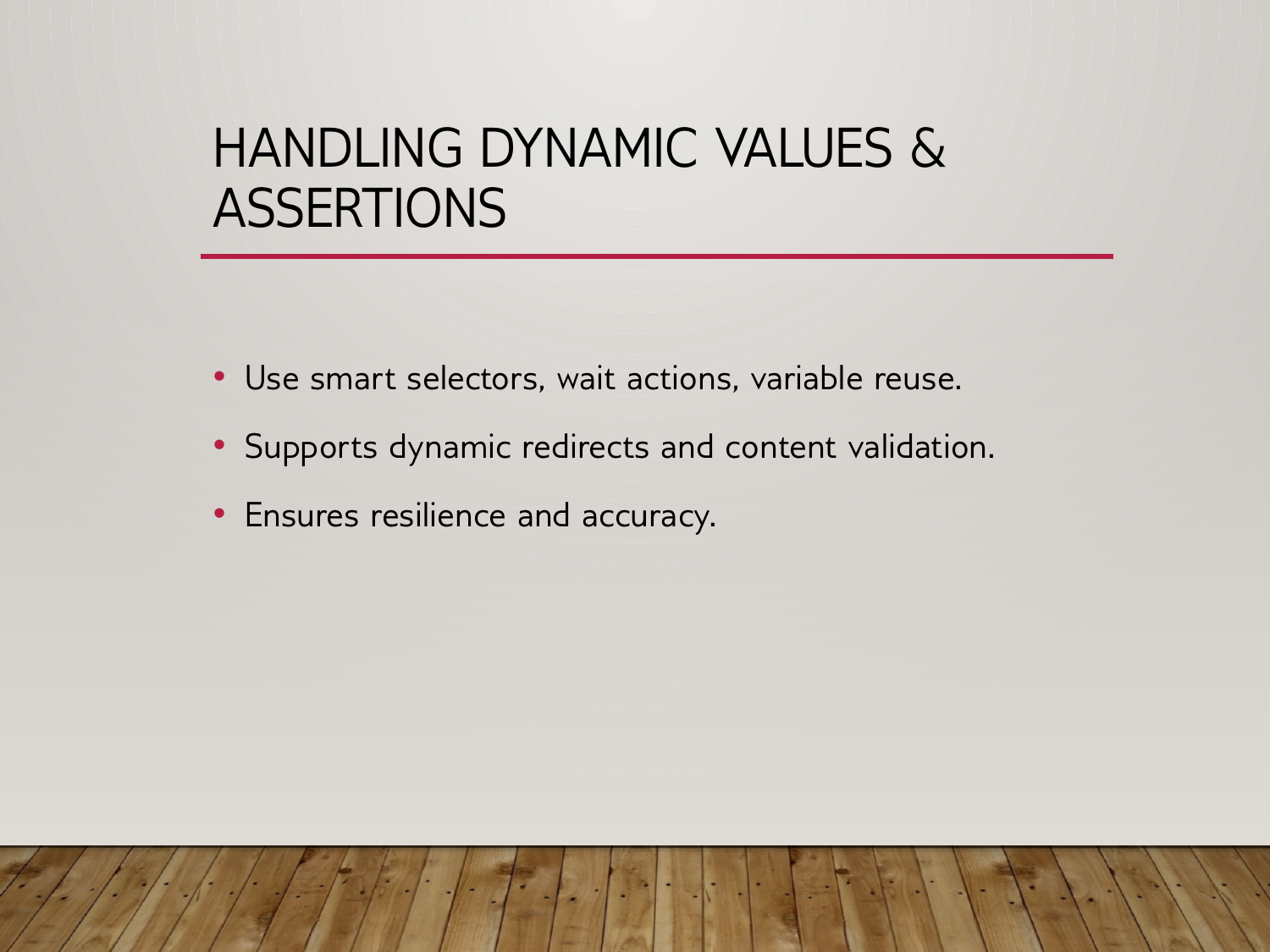

# Handling Dynamic Values & Assertions

Use smart selectors, wait actions, variable reuse.
Supports dynamic redirects and content validation.
Ensures resilience and accuracy.